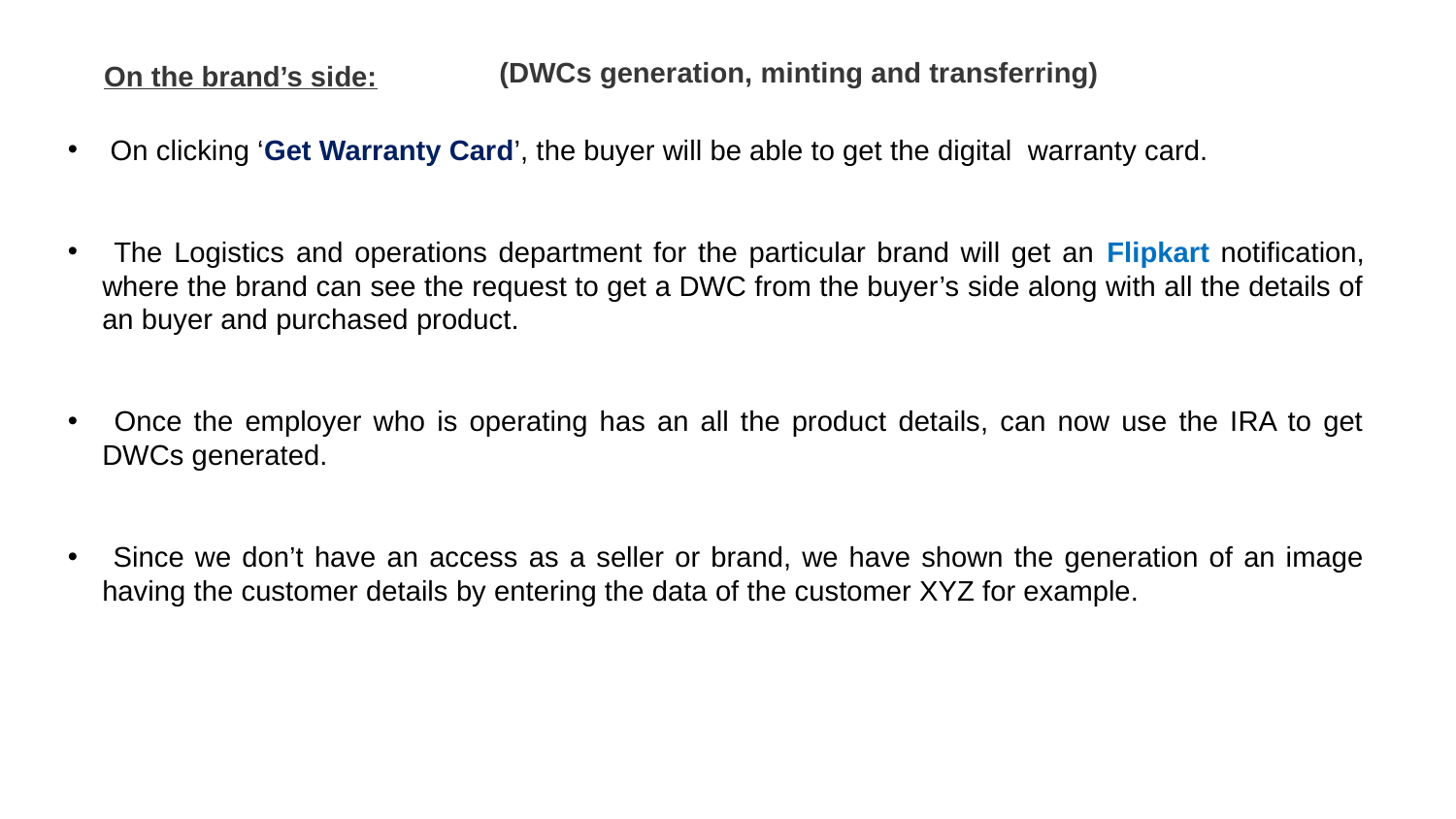

(DWCs generation, minting and transferring)
On the brand’s side:
 On clicking ‘Get Warranty Card’, the buyer will be able to get the digital  warranty card.

 The Logistics and operations department for the particular brand will get an Flipkart notification, where the brand can see the request to get a DWC from the buyer’s side along with all the details of an buyer and purchased product.

 Once the employer who is operating has an all the product details, can now use the IRA to get DWCs generated.

 Since we don’t have an access as a seller or brand, we have shown the generation of an image having the customer details by entering the data of the customer XYZ for example.